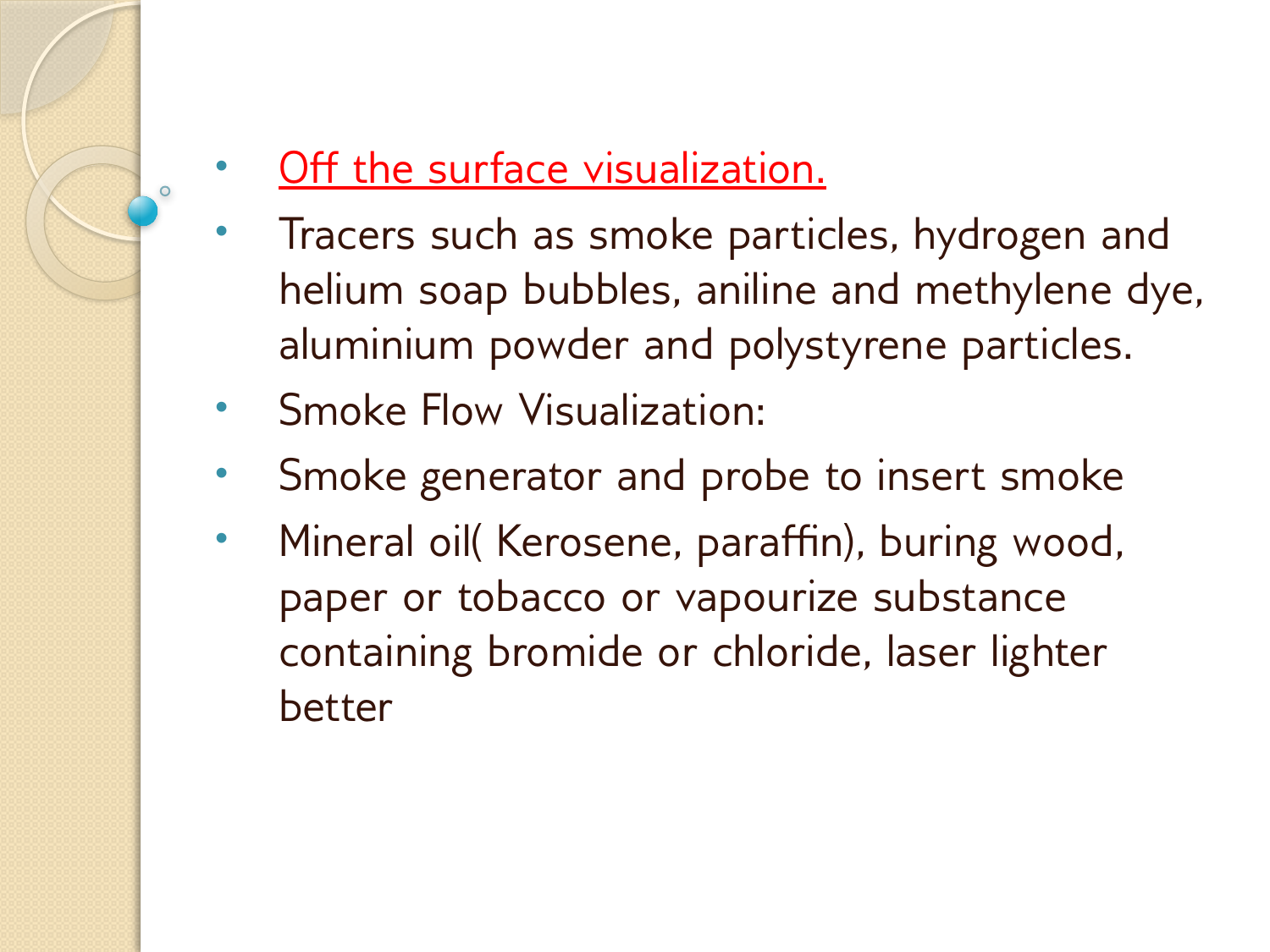

Off the surface visualization.
Tracers such as smoke particles, hydrogen and helium soap bubbles, aniline and methylene dye, aluminium powder and polystyrene particles.
Smoke Flow Visualization:
Smoke generator and probe to insert smoke
Mineral oil( Kerosene, paraffin), buring wood, paper or tobacco or vapourize substance containing bromide or chloride, laser lighter better